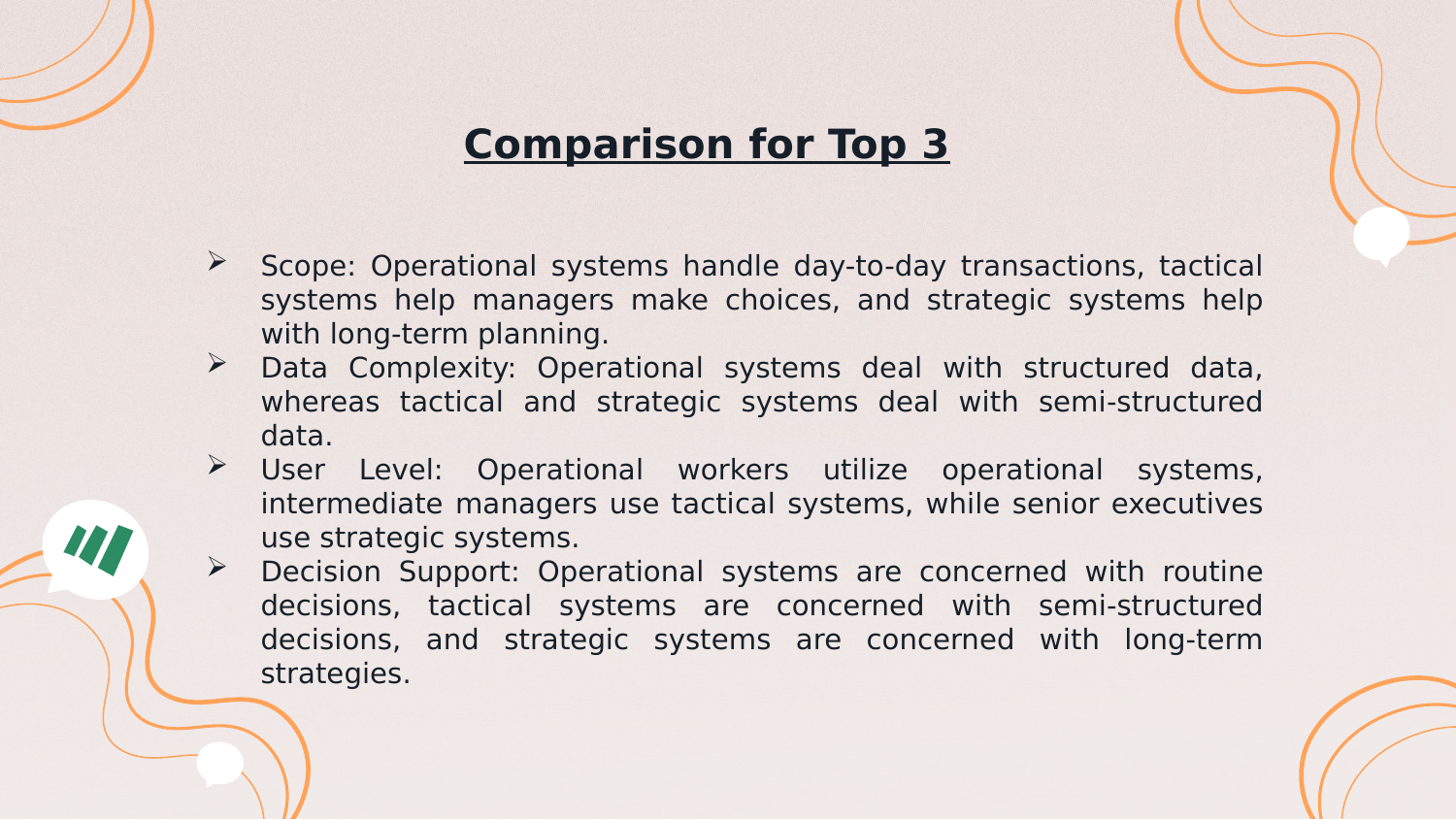

# Comparison for Top 3

Scope: Operational systems handle day-to-day transactions, tactical systems help managers make choices, and strategic systems help with long-term planning.
Data Complexity: Operational systems deal with structured data, whereas tactical and strategic systems deal with semi-structured data.
User Level: Operational workers utilize operational systems, intermediate managers use tactical systems, while senior executives use strategic systems.
Decision Support: Operational systems are concerned with routine decisions, tactical systems are concerned with semi-structured decisions, and strategic systems are concerned with long-term strategies.